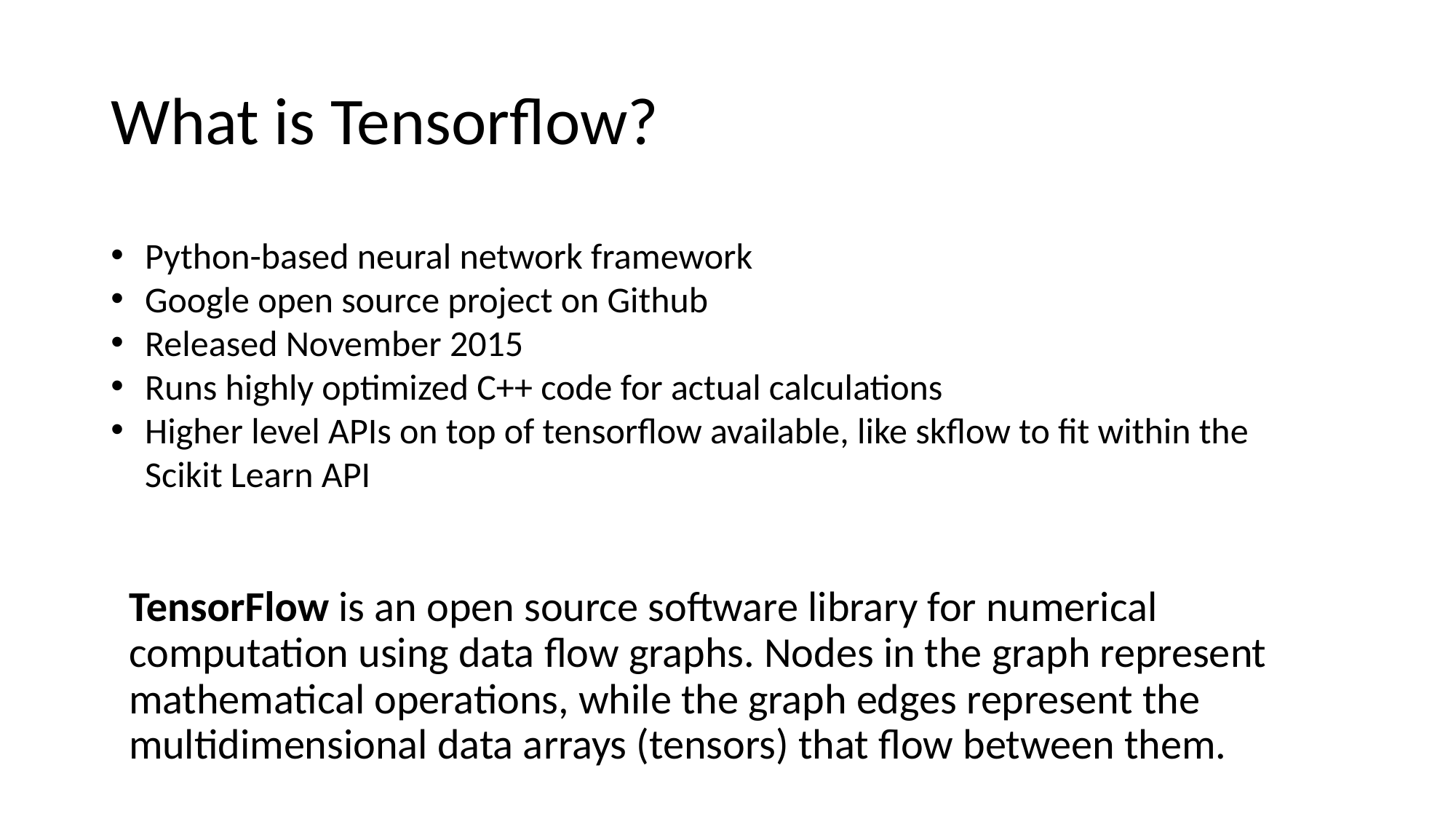

# What is Tensorflow?
Python-based neural network framework
Google open source project on Github
Released November 2015
Runs highly optimized C++ code for actual calculations
Higher level APIs on top of tensorflow available, like skflow to fit within the Scikit Learn API

TensorFlow is an open source software library for numerical computation using data flow graphs. Nodes in the graph represent mathematical operations, while the graph edges represent the multidimensional data arrays (tensors) that flow between them.